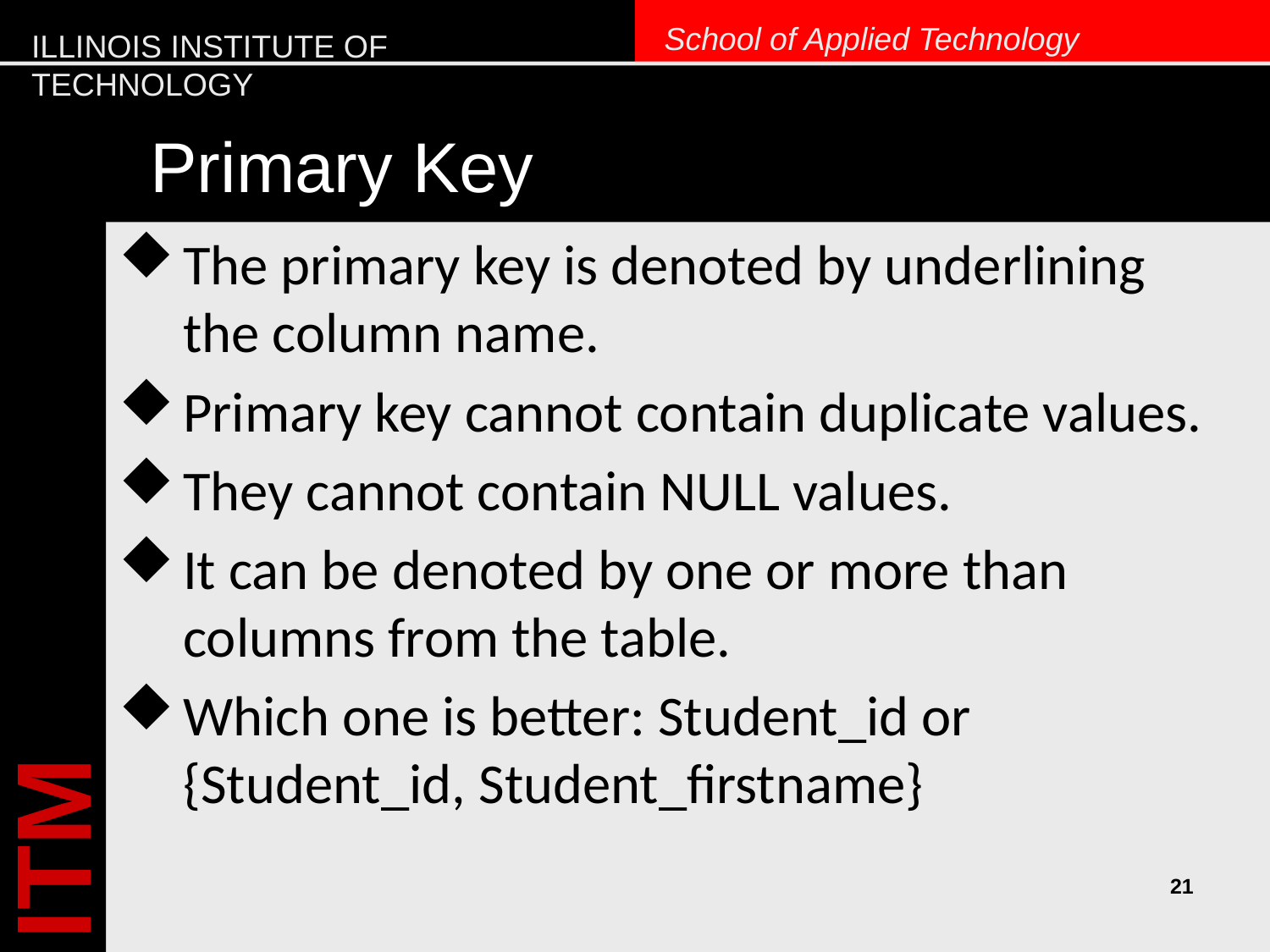

# Primary Key
The primary key is denoted by underlining the column name.
Primary key cannot contain duplicate values.
They cannot contain NULL values.
It can be denoted by one or more than columns from the table.
Which one is better: Student_id or {Student_id, Student_firstname}
21